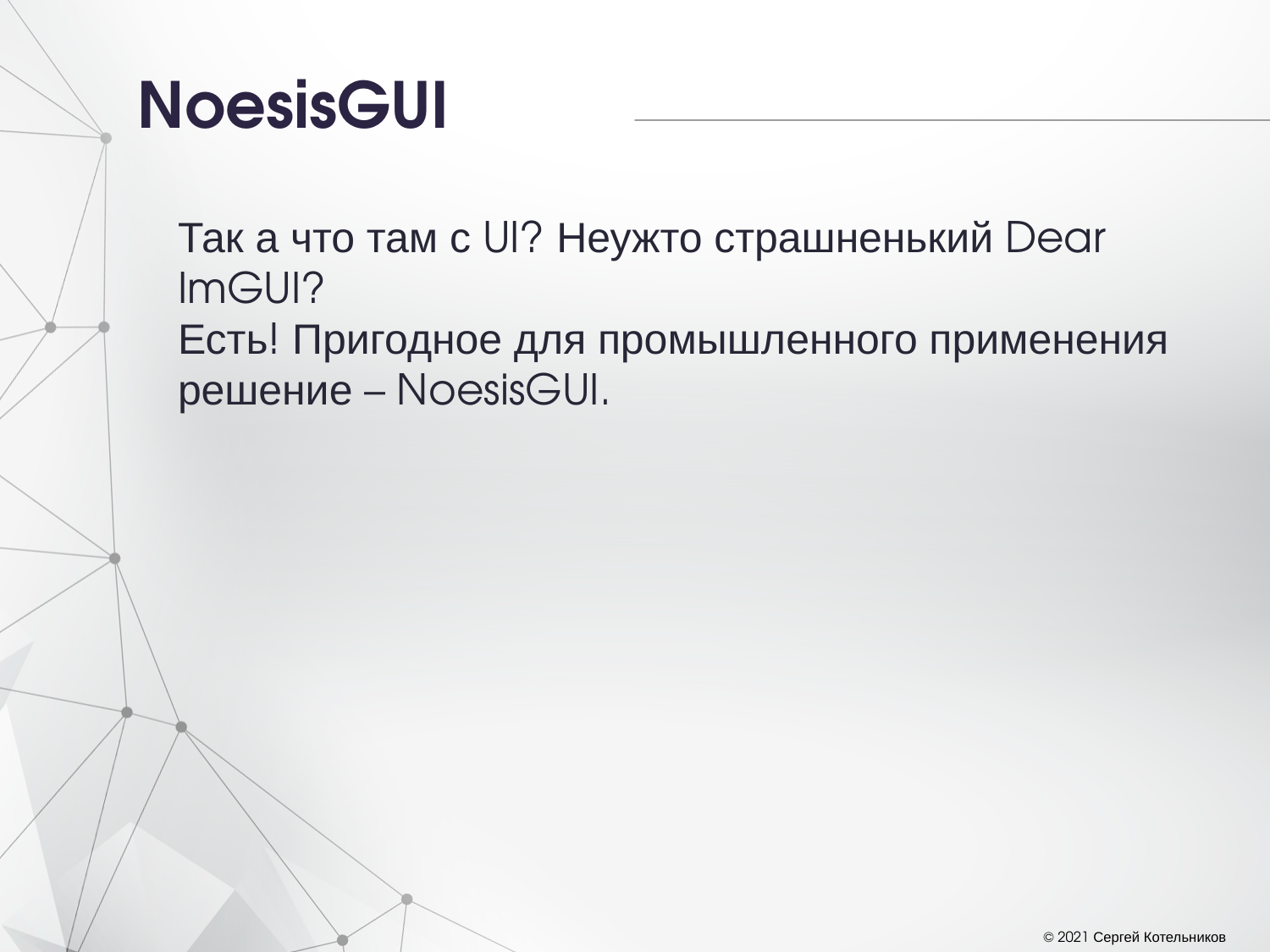

# NoesisGUI
Так а что там с UI? Неужто страшненький Dear ImGUI?
Есть! Пригодное для промышленного применения решение – NoesisGUI.

© 2021 Сергей Котельников